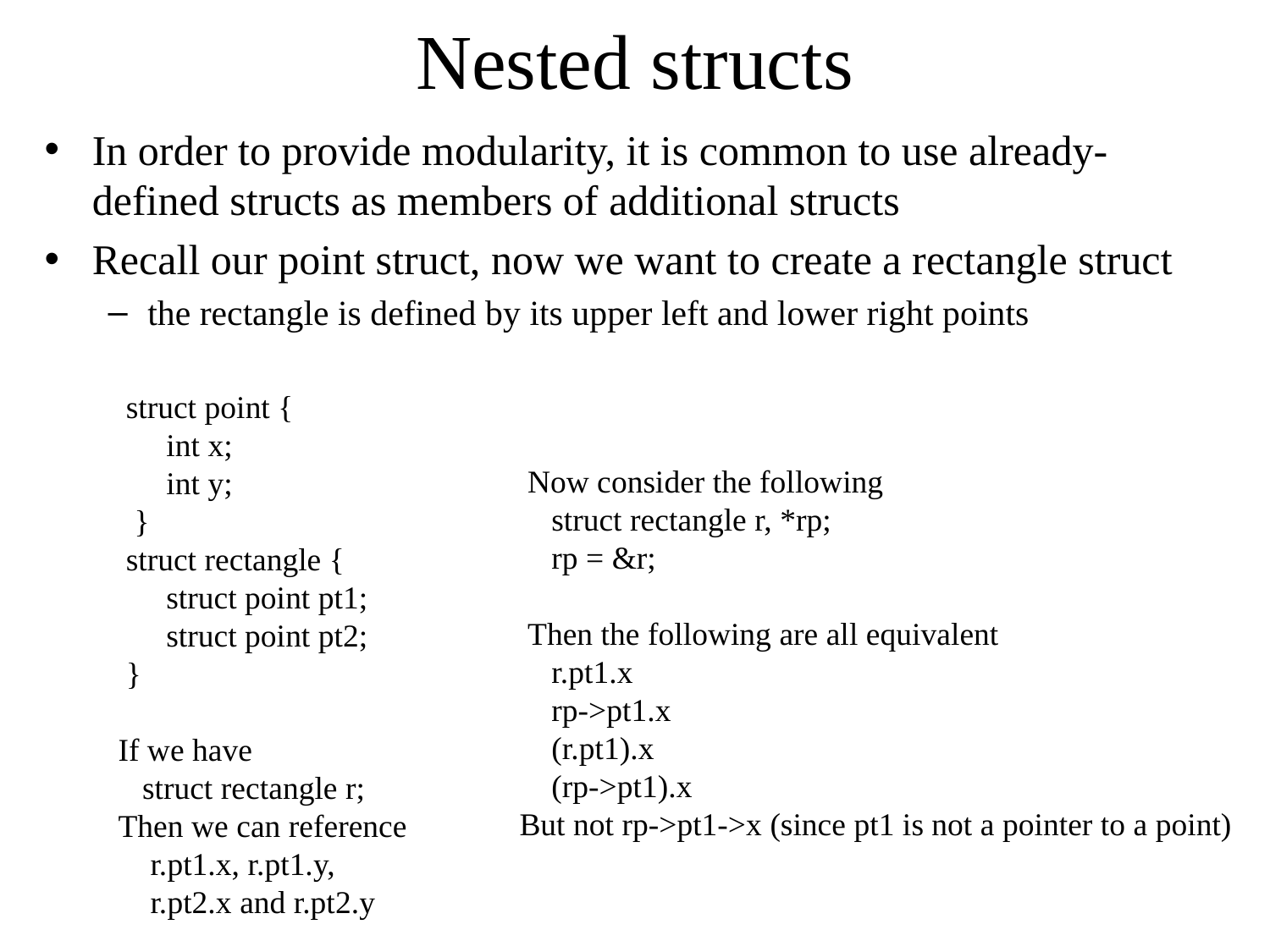

# Nested structs
In order to provide modularity, it is common to use already-defined structs as members of additional structs
Recall our point struct, now we want to create a rectangle struct
the rectangle is defined by its upper left and lower right points
 struct point {
      int x;
      int y;
  }
 struct rectangle {
      struct point pt1;
      struct point pt2;
 }

If we have
   struct rectangle r;
Then we can reference
    r.pt1.x, r.pt1.y,
    r.pt2.x and r.pt2.y
 Now consider the following
    struct rectangle r, *rp;
    rp = &r;

 Then the following are all equivalent
    r.pt1.x
    rp->pt1.x
    (r.pt1).x
    (rp->pt1).x
But not rp->pt1->x (since pt1 is not a pointer to a point)